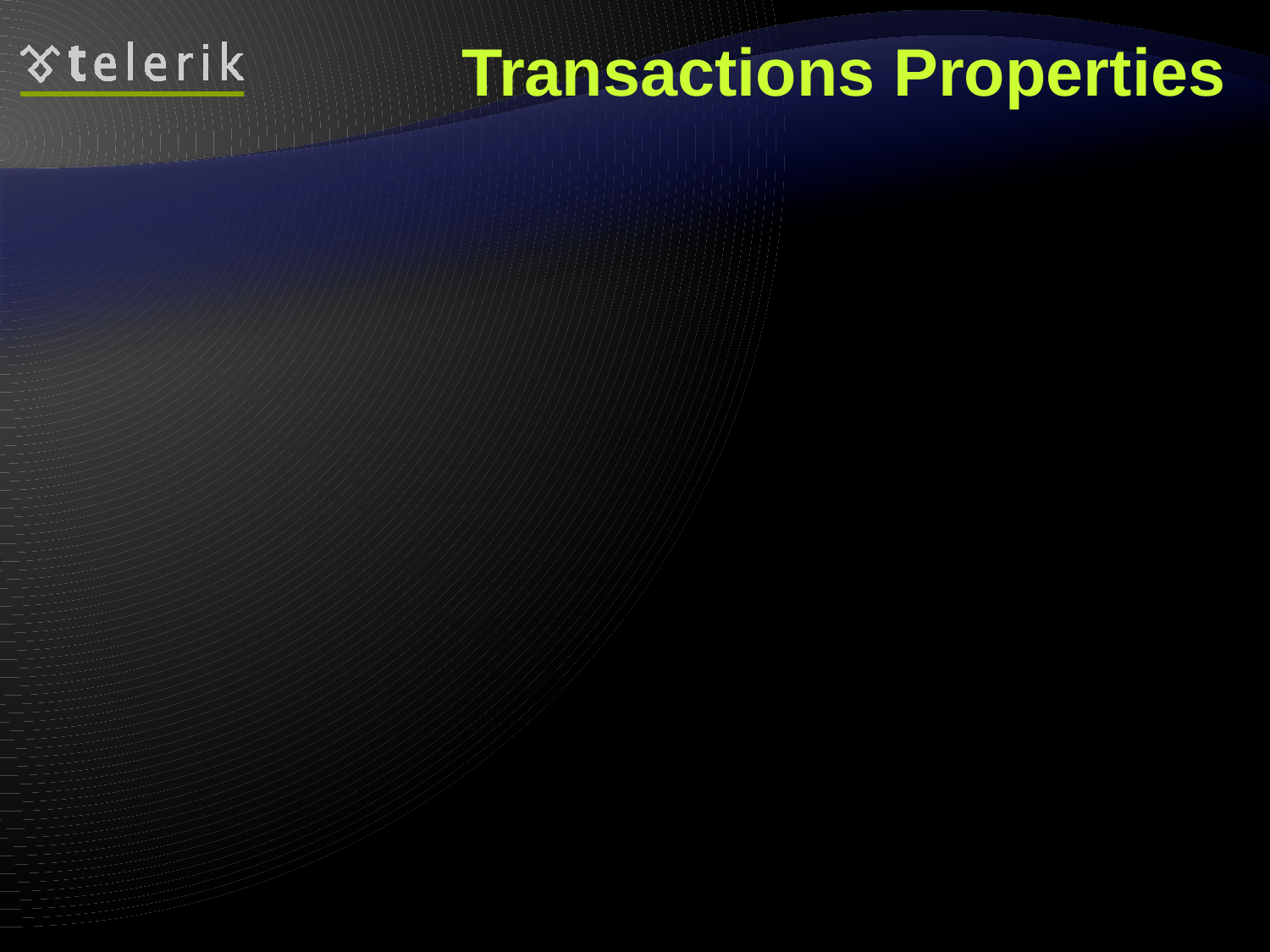

# Transactions Properties
Atomicity
Either execute everything or nothing
Consistency
The database remains consistent with logically correct data
Isolation
Different transactions are isolated from each other depending on the selected isolation level
Durability
If a transaction is confirmed, it cannot be lost